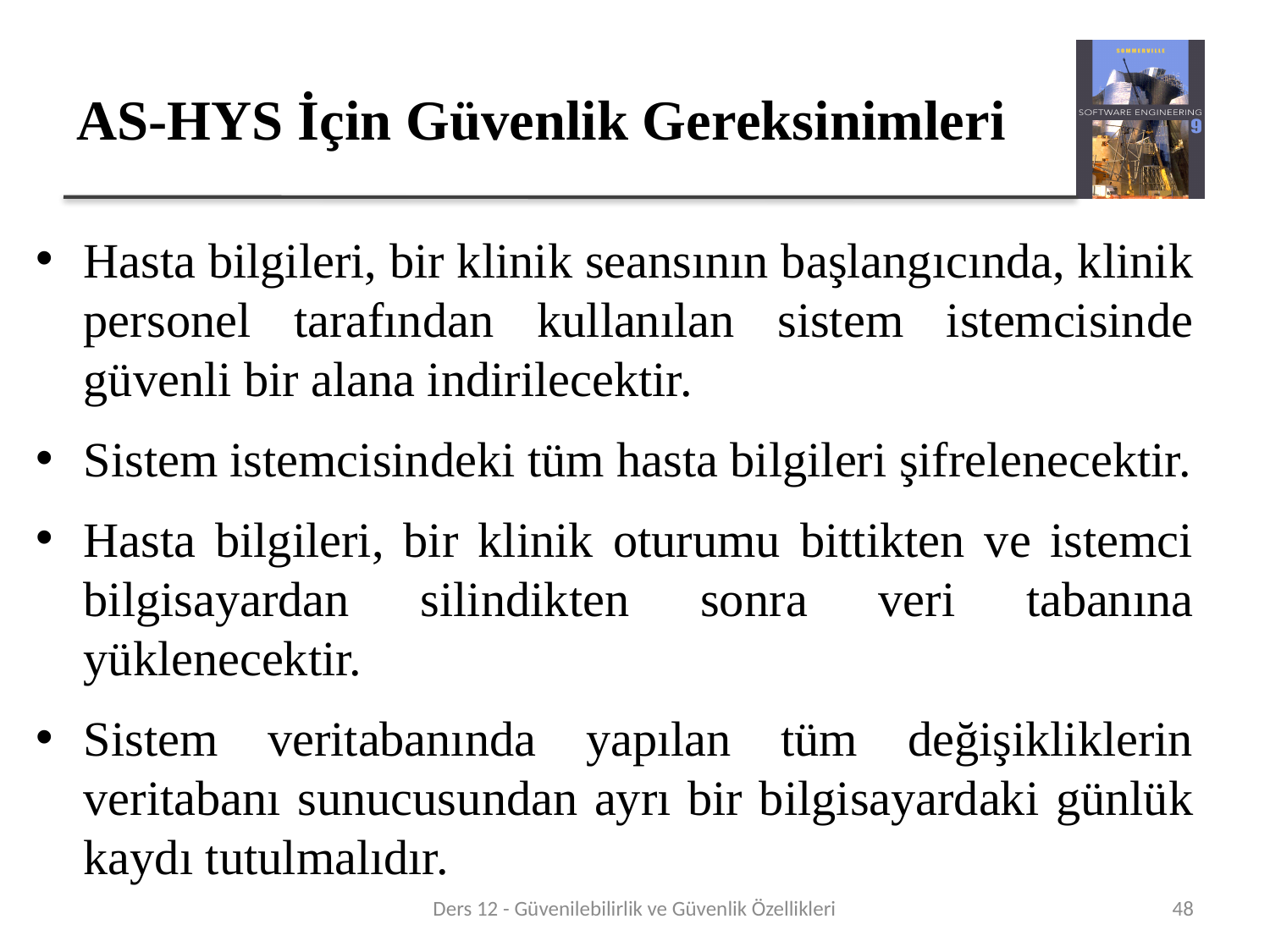

# AS-HYS İçin Güvenlik Gereksinimleri
Hasta bilgileri, bir klinik seansının başlangıcında, klinik personel tarafından kullanılan sistem istemcisinde güvenli bir alana indirilecektir.
Sistem istemcisindeki tüm hasta bilgileri şifrelenecektir.
Hasta bilgileri, bir klinik oturumu bittikten ve istemci bilgisayardan silindikten sonra veri tabanına yüklenecektir.
Sistem veritabanında yapılan tüm değişikliklerin veritabanı sunucusundan ayrı bir bilgisayardaki günlük kaydı tutulmalıdır.
Ders 12 - Güvenilebilirlik ve Güvenlik Özellikleri
48